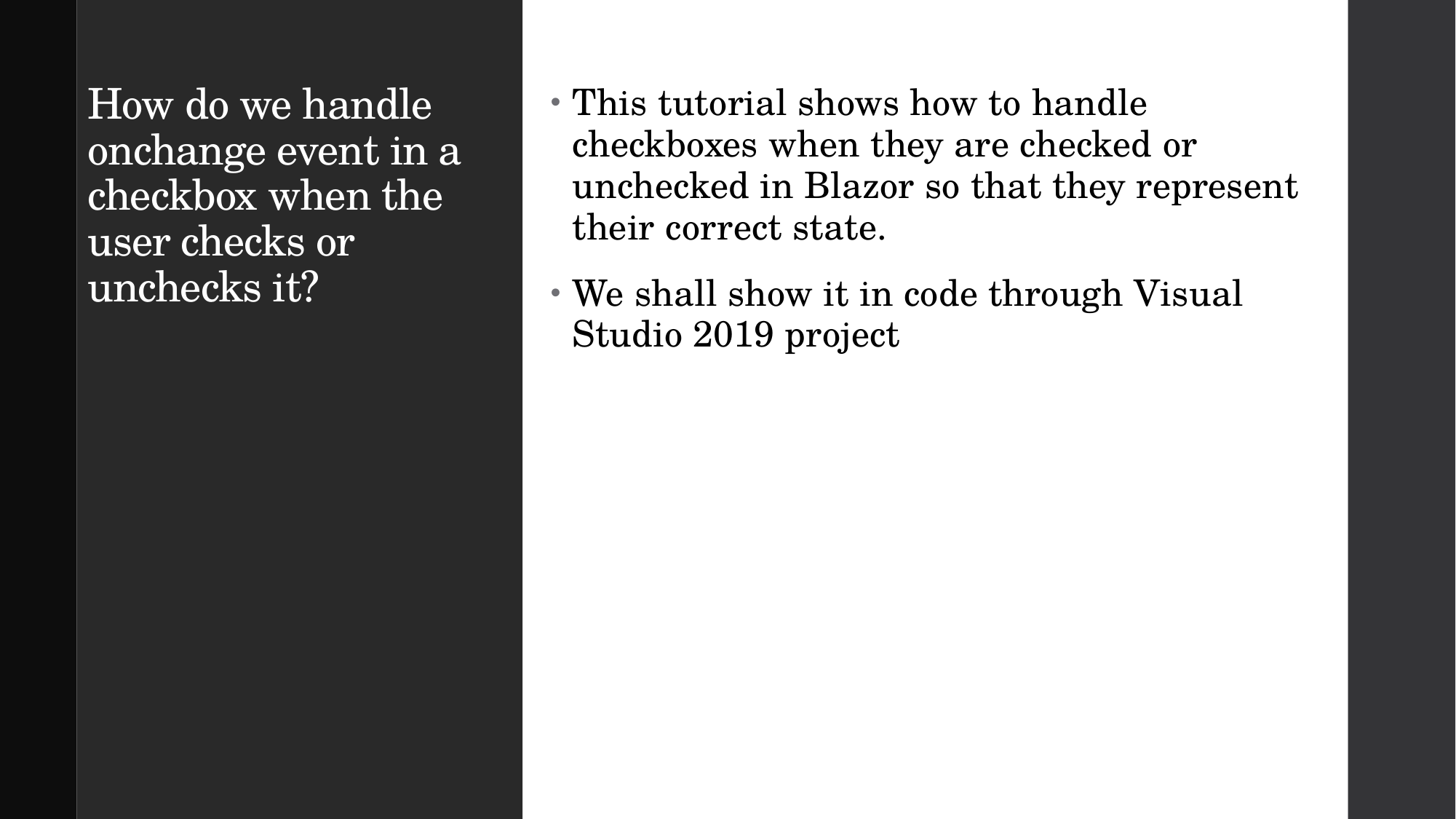

# How do we handle onchange event in a checkbox when the user checks or unchecks it?
This tutorial shows how to handle checkboxes when they are checked or unchecked in Blazor so that they represent their correct state.
We shall show it in code through Visual Studio 2019 project